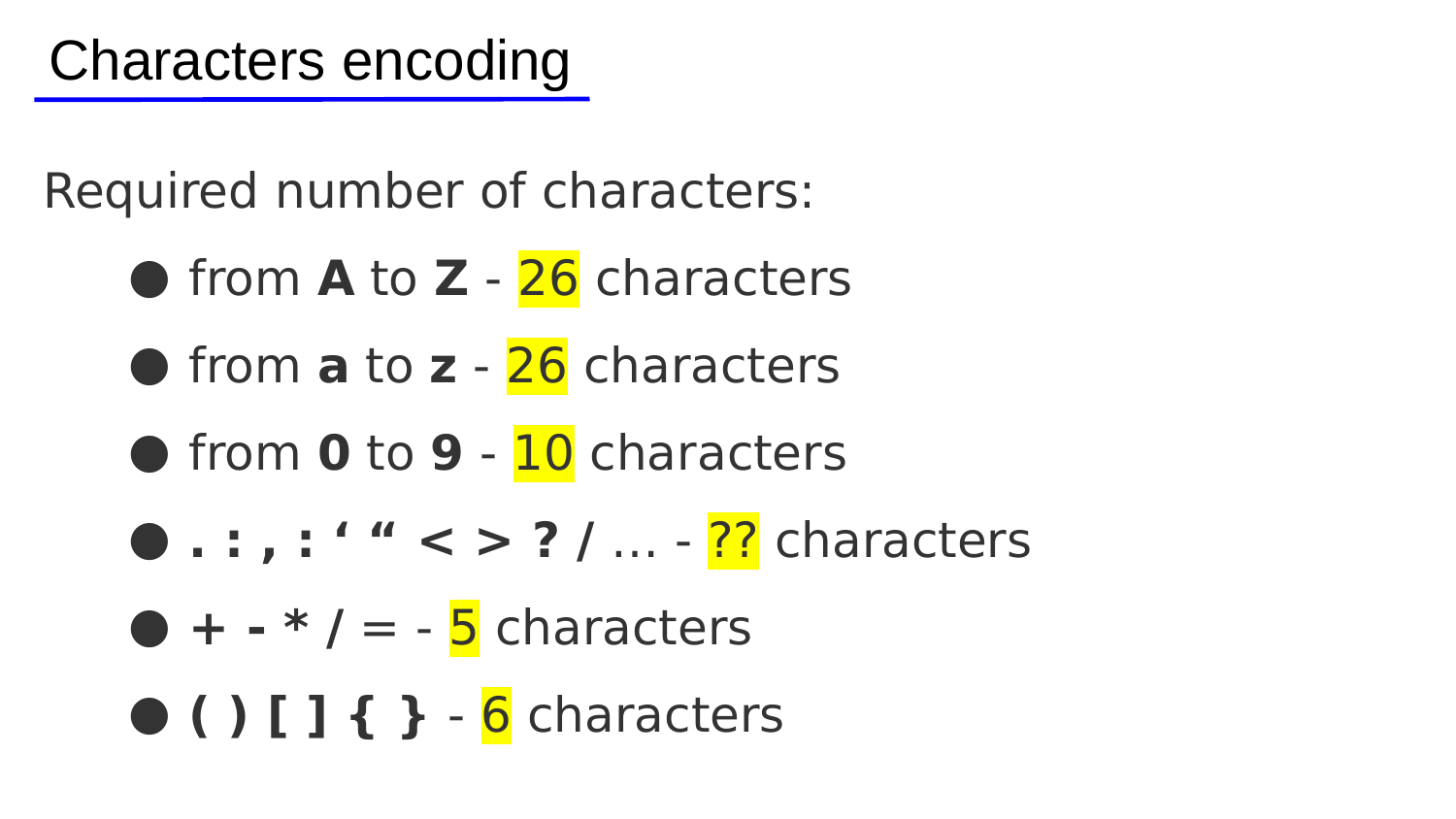

# Characters encoding
Required number of characters:
from A to Z - 26 characters
from a to z - 26 characters
from 0 to 9 - 10 characters
. : , : ‘ “ < > ? / … - ?? characters
+ - * / = - 5 characters
( ) [ ] { } - 6 characters